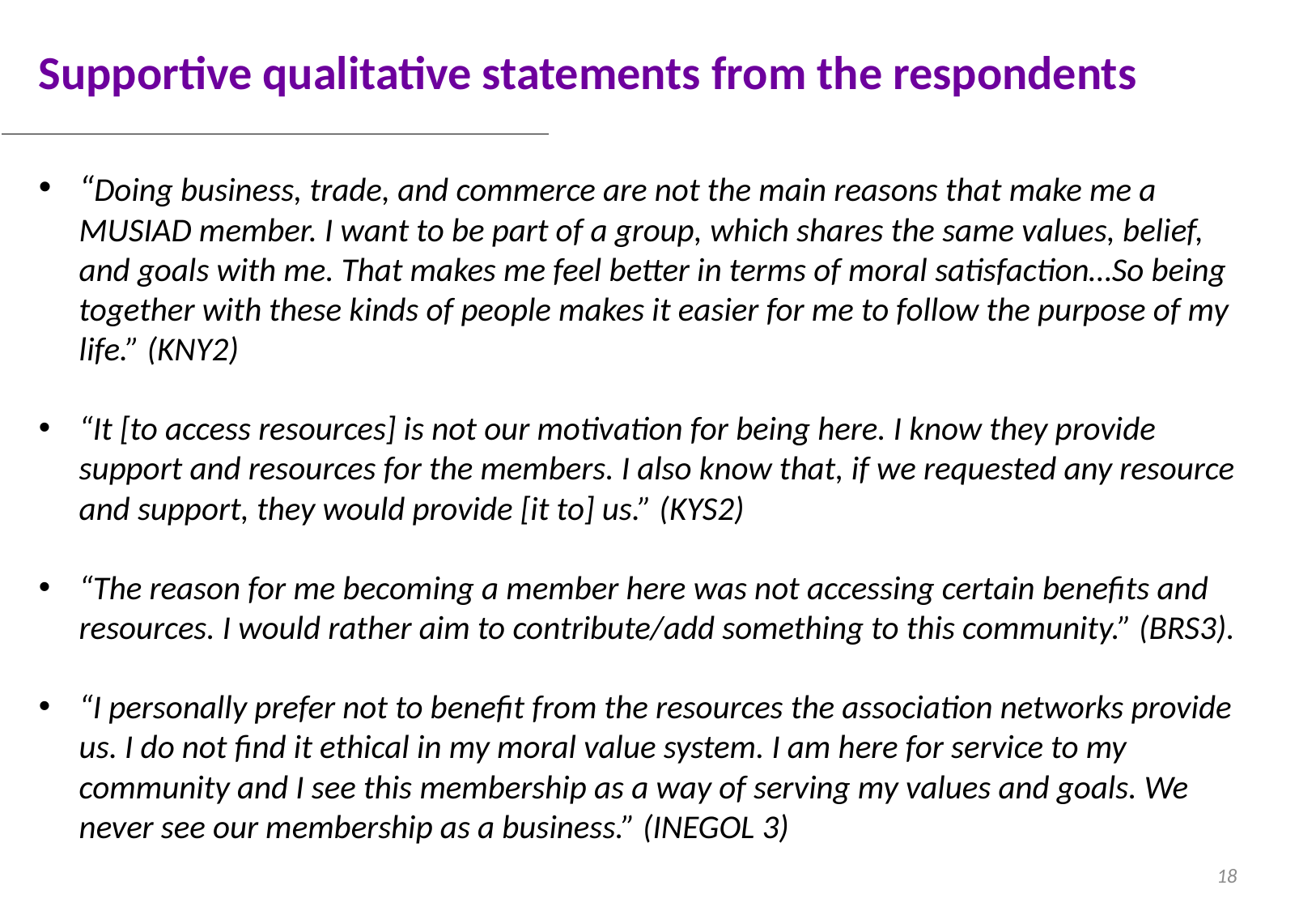

# Supportive qualitative statements from the respondents
“Doing business, trade, and commerce are not the main reasons that make me a MUSIAD member. I want to be part of a group, which shares the same values, belief, and goals with me. That makes me feel better in terms of moral satisfaction…So being together with these kinds of people makes it easier for me to follow the purpose of my life.” (KNY2)

“It [to access resources] is not our motivation for being here. I know they provide support and resources for the members. I also know that, if we requested any resource and support, they would provide [it to] us.” (KYS2)

“The reason for me becoming a member here was not accessing certain benefits and resources. I would rather aim to contribute/add something to this community.” (BRS3).

“I personally prefer not to benefit from the resources the association networks provide us. I do not find it ethical in my moral value system. I am here for service to my community and I see this membership as a way of serving my values and goals. We never see our membership as a business.” (INEGOL 3)

18